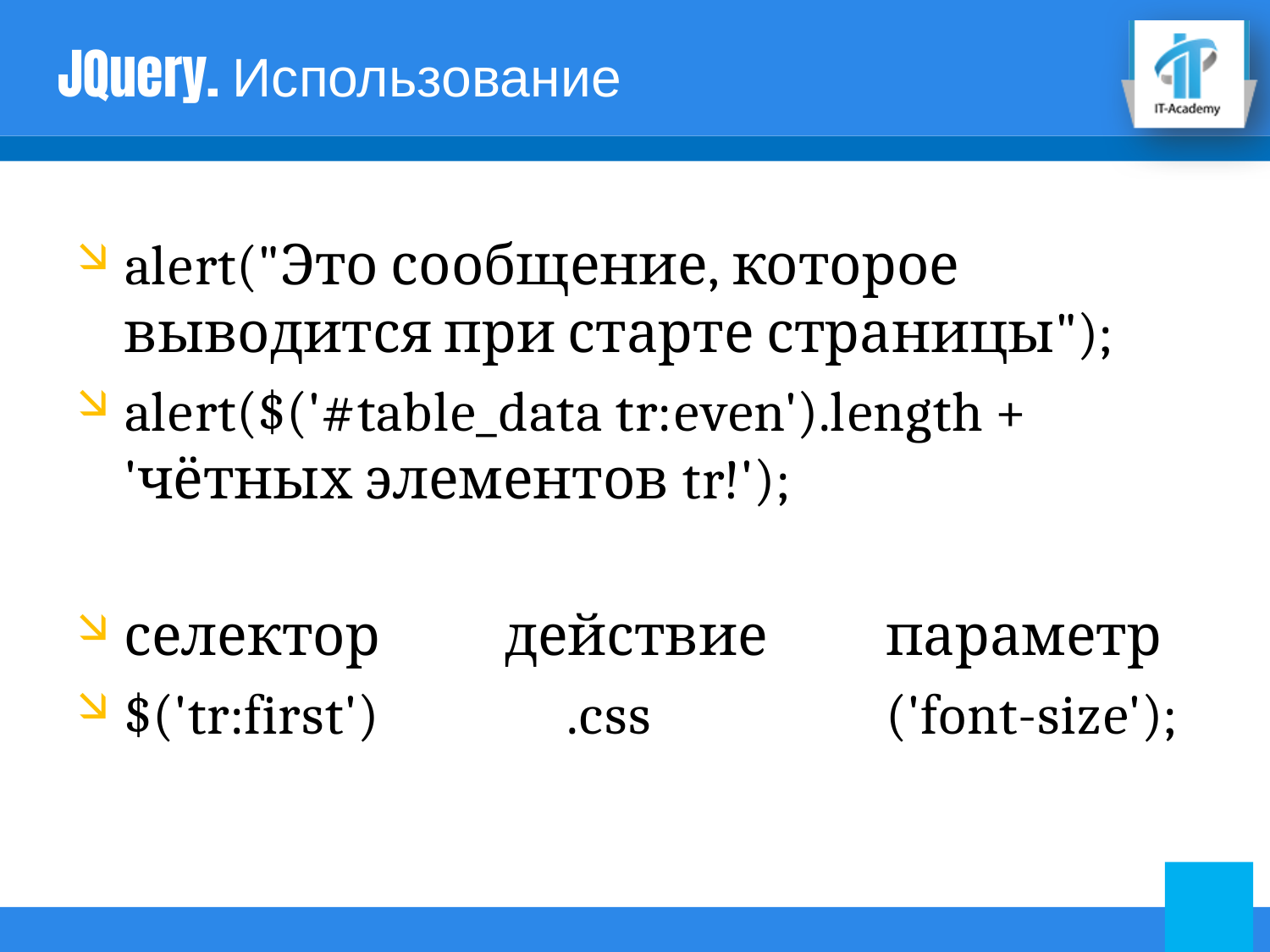

# JQuery. Использование
alert("Это сообщение, которое выводится при старте страницы");
alert($('#table_data tr:even').length + 'чётных элементов tr!');

селектор 	действие  	параметр
$('tr:first') 	     .css 		('font-size');